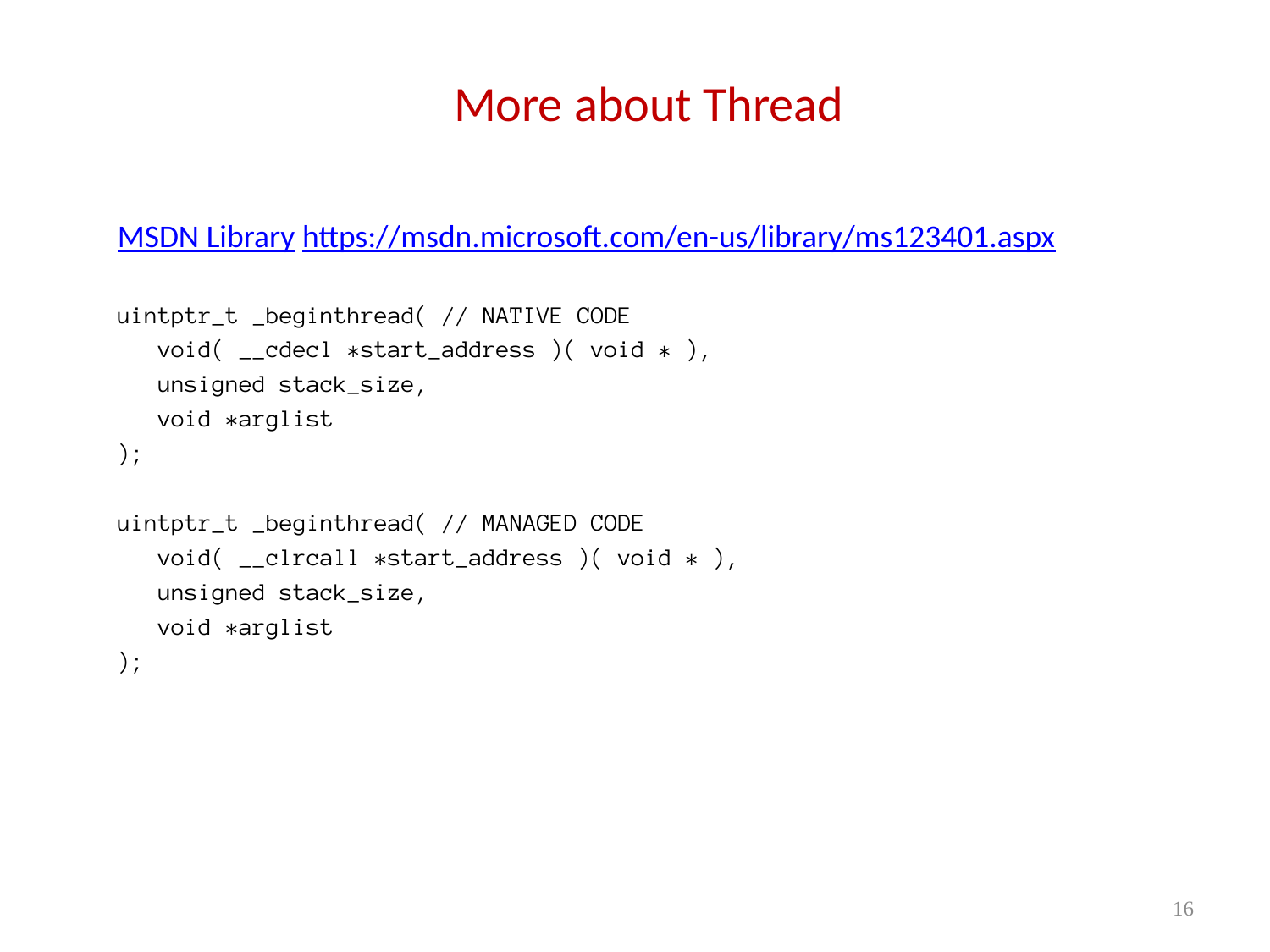

# More about Thread
MSDN Library https://msdn.microsoft.com/en-us/library/ms123401.aspx

uintptr_t _beginthread( // NATIVE CODE
   void( __cdecl *start_address )( void * ),
   unsigned stack_size,
   void *arglist
);

uintptr_t _beginthread( // MANAGED CODE
   void( __clrcall *start_address )( void * ),
   unsigned stack_size,
   void *arglist
);

16